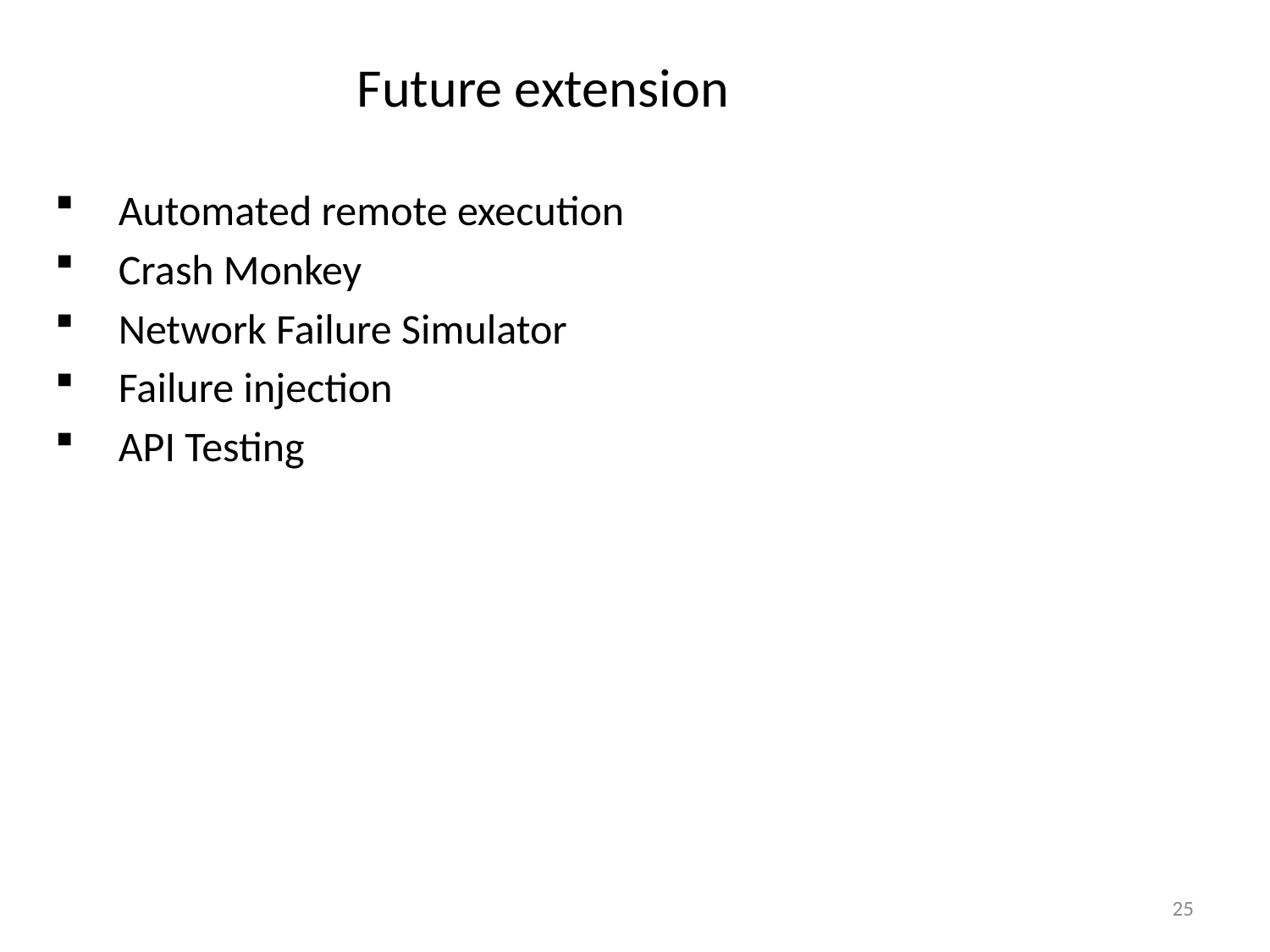

Future extension
Automated remote execution
Crash Monkey
Network Failure Simulator
Failure injection
API Testing

25